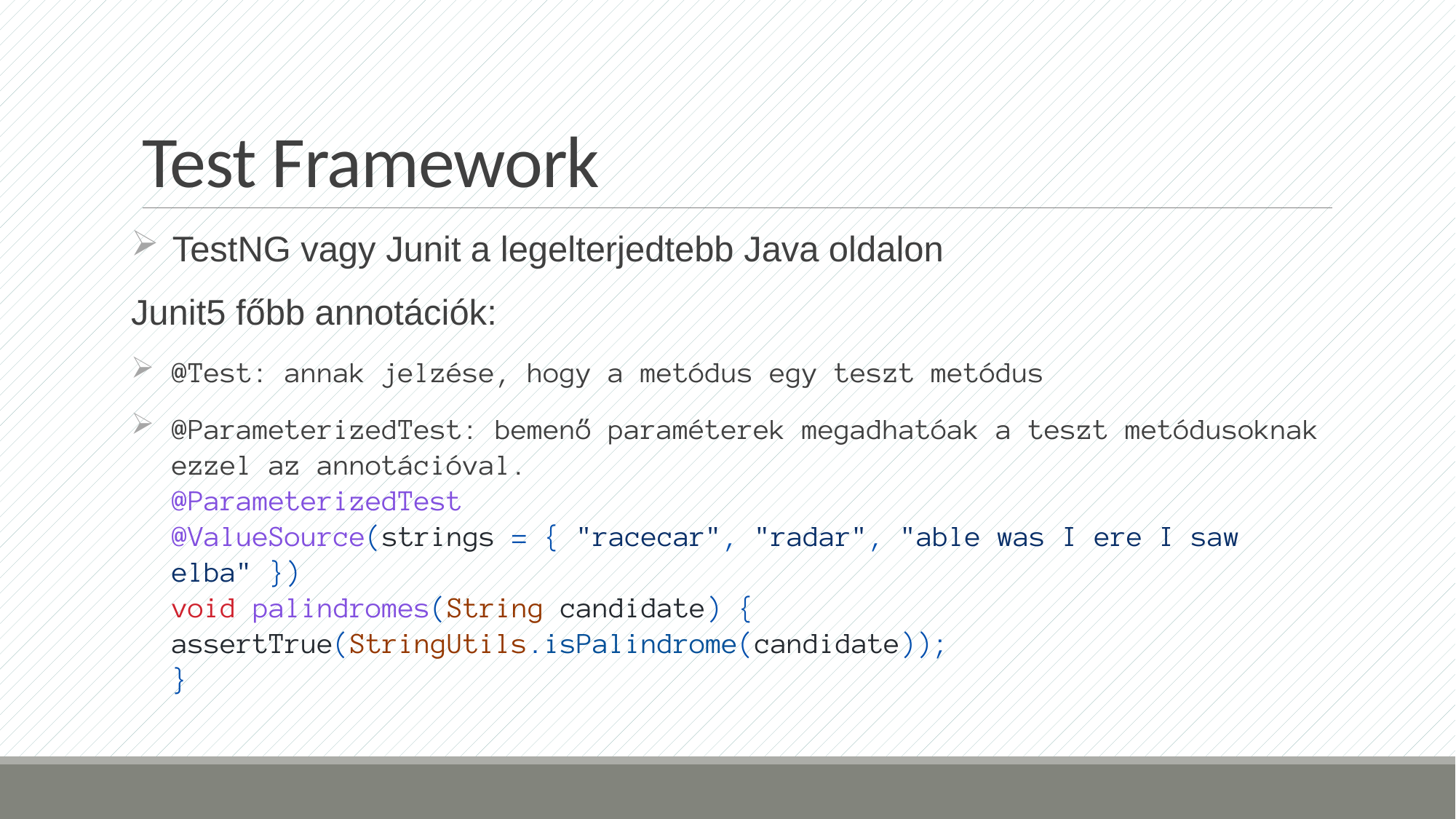

# Test Framework
TestNG vagy Junit a legelterjedtebb Java oldalon
Junit5 főbb annotációk:
@Test: annak jelzése, hogy a metódus egy teszt metódus
@ParameterizedTest: bemenő paraméterek megadhatóak a teszt metódusoknak ezzel az annotációval.
@ParameterizedTest
@ValueSource(strings = { "racecar", "radar", "able was I ere I saw elba" })
void palindromes(String candidate) {
	assertTrue(StringUtils.isPalindrome(candidate));
}